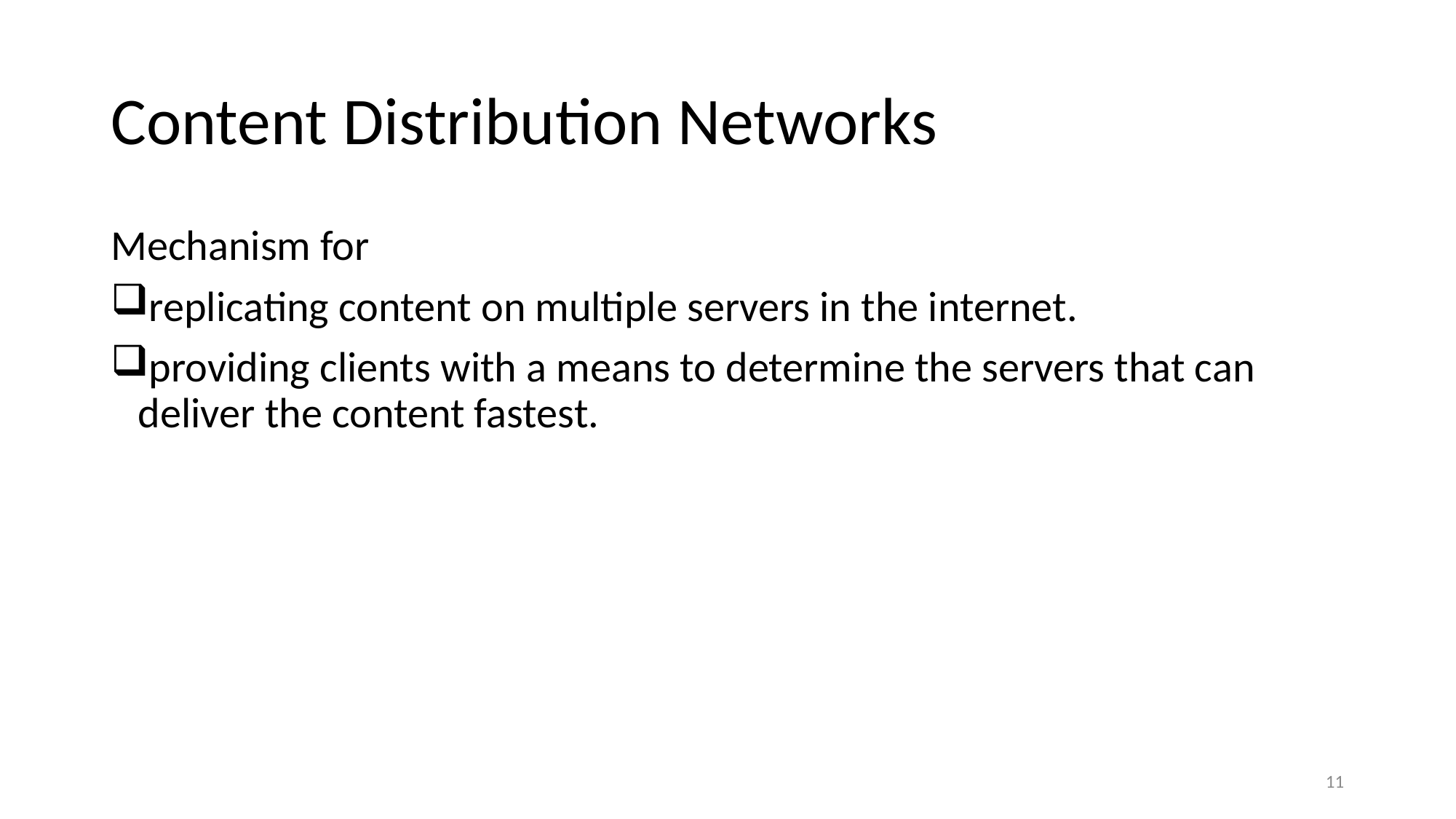

# Content Distribution Networks
Mechanism for
replicating content on multiple servers in the internet.
providing clients with a means to determine the servers that can deliver the content fastest.
11